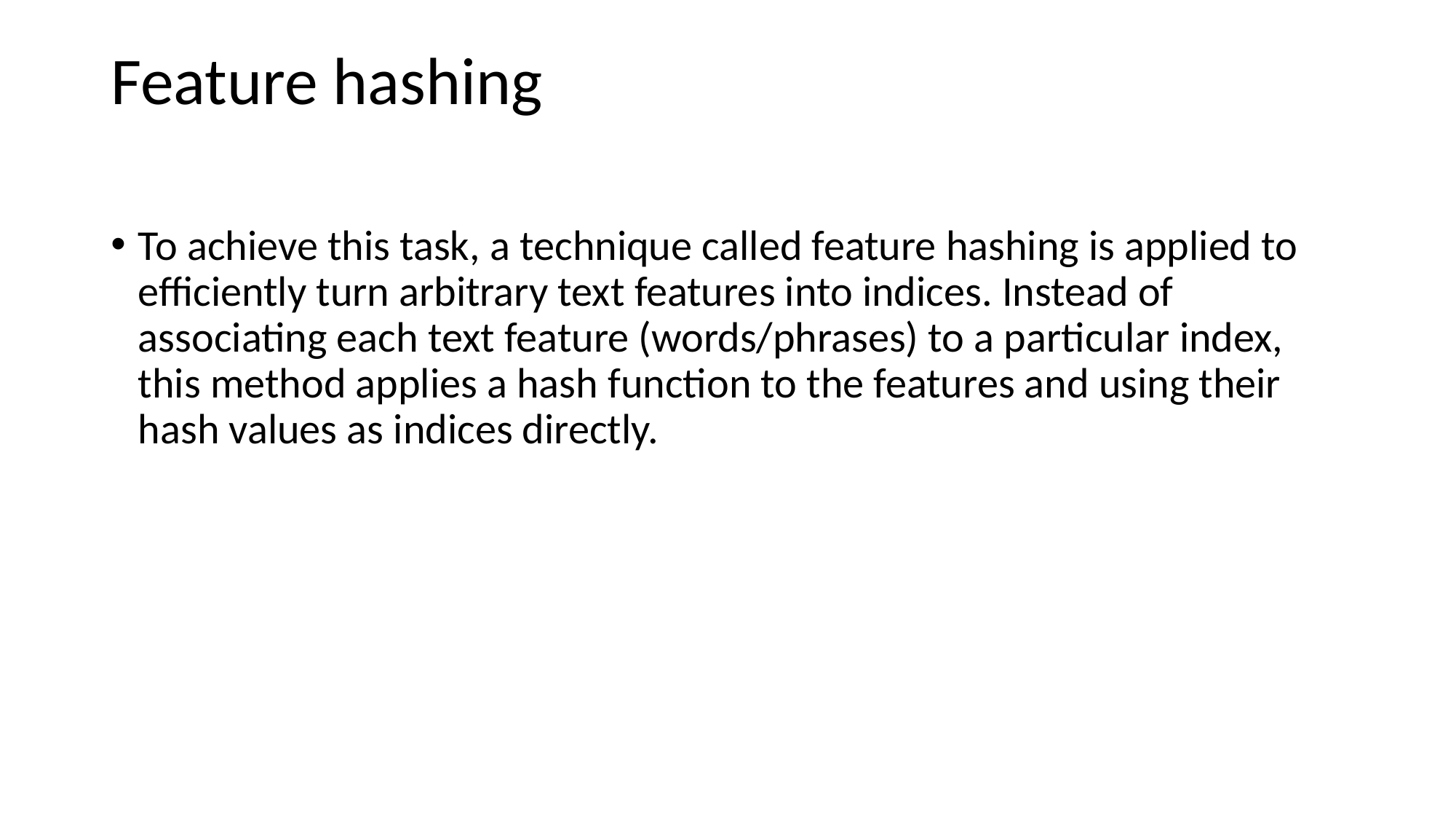

# Feature hashing
To achieve this task, a technique called feature hashing is applied to efficiently turn arbitrary text features into indices. Instead of associating each text feature (words/phrases) to a particular index, this method applies a hash function to the features and using their hash values as indices directly.